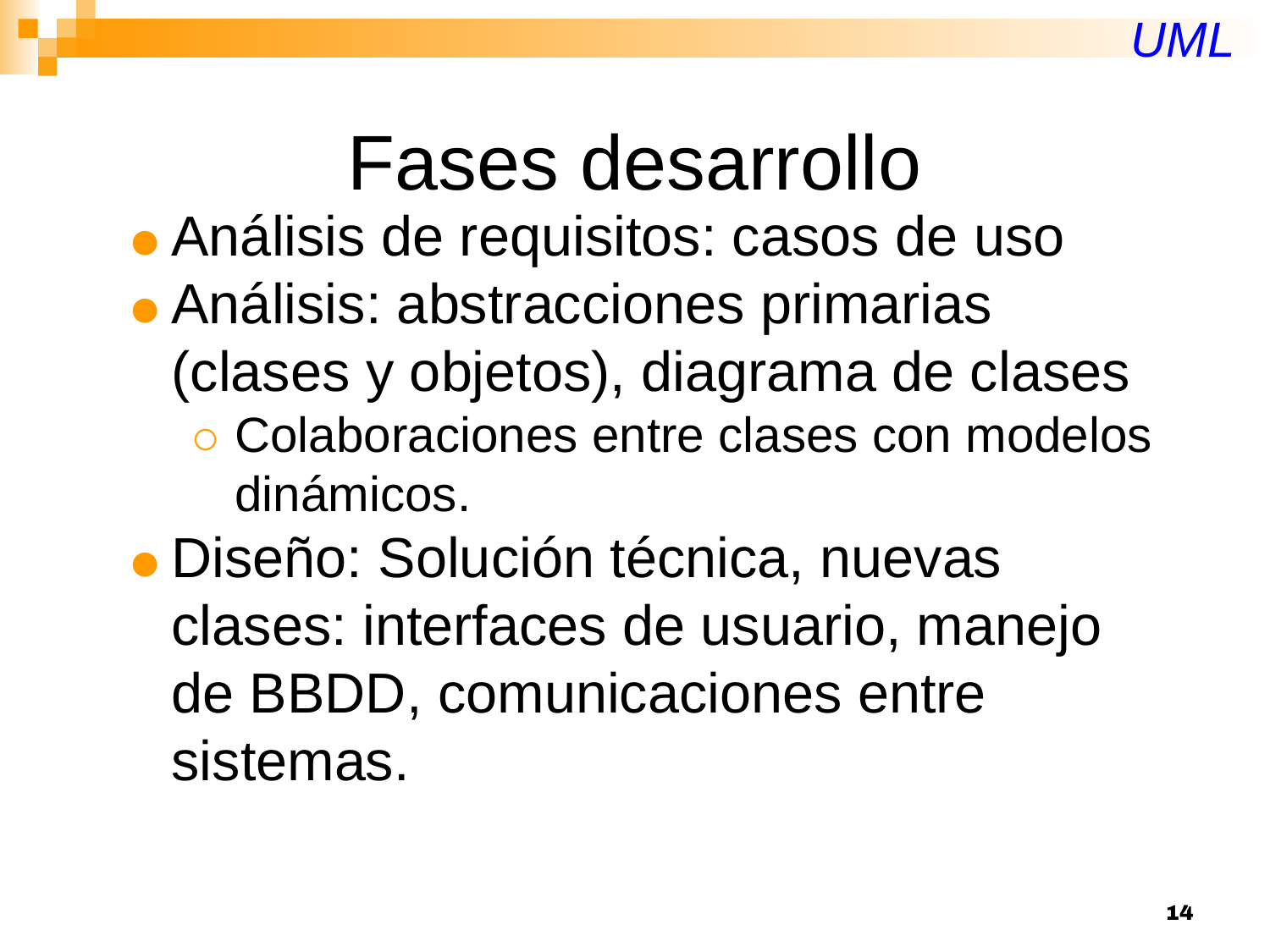

UML
# Fases desarrollo
Análisis de requisitos: casos de uso
Análisis: abstracciones primarias (clases y objetos), diagrama de clases
Colaboraciones entre clases con modelos dinámicos.
Diseño: Solución técnica, nuevas clases: interfaces de usuario, manejo de BBDD, comunicaciones entre sistemas.
14